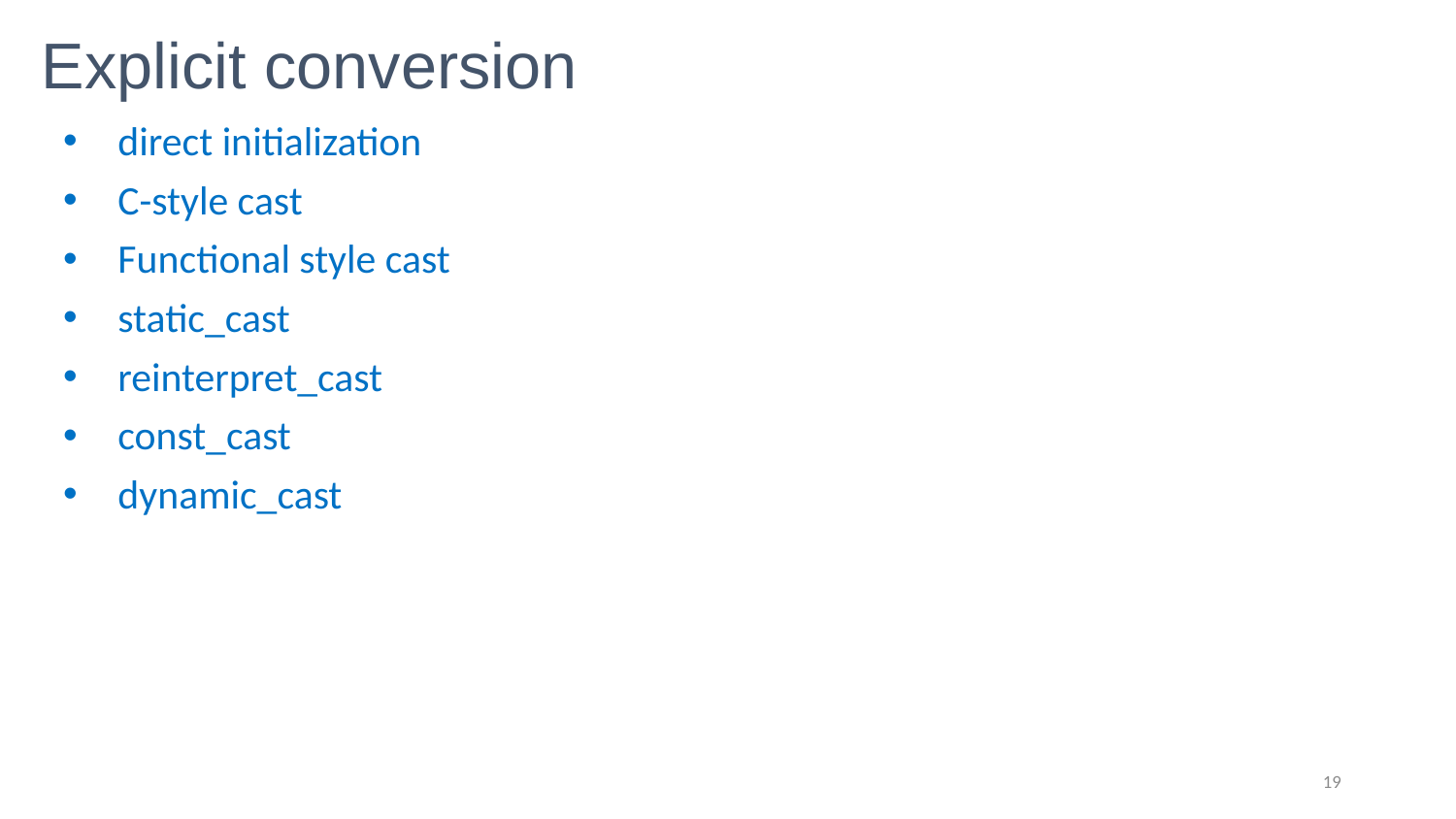

# Explicit conversion
direct initialization
C-style cast
Functional style cast
static_cast
reinterpret_cast
const_cast
dynamic_cast
19